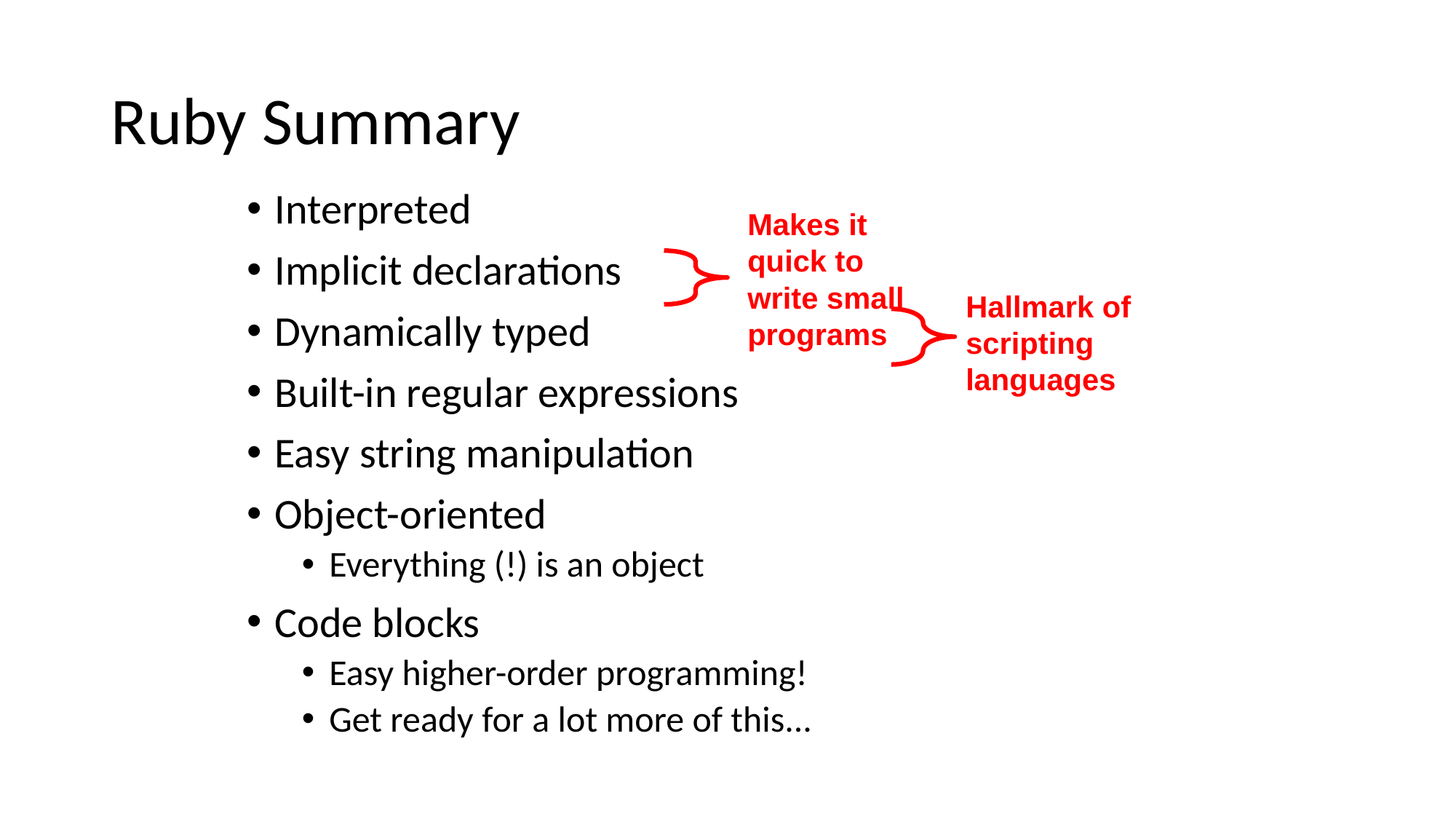

# Ruby Summary
Interpreted
Implicit declarations
Dynamically typed
Built-in regular expressions
Easy string manipulation
Object-oriented
Everything (!) is an object
Code blocks
Easy higher-order programming!
Get ready for a lot more of this...
Makes it quick to write small programs

Hallmark of scripting languages